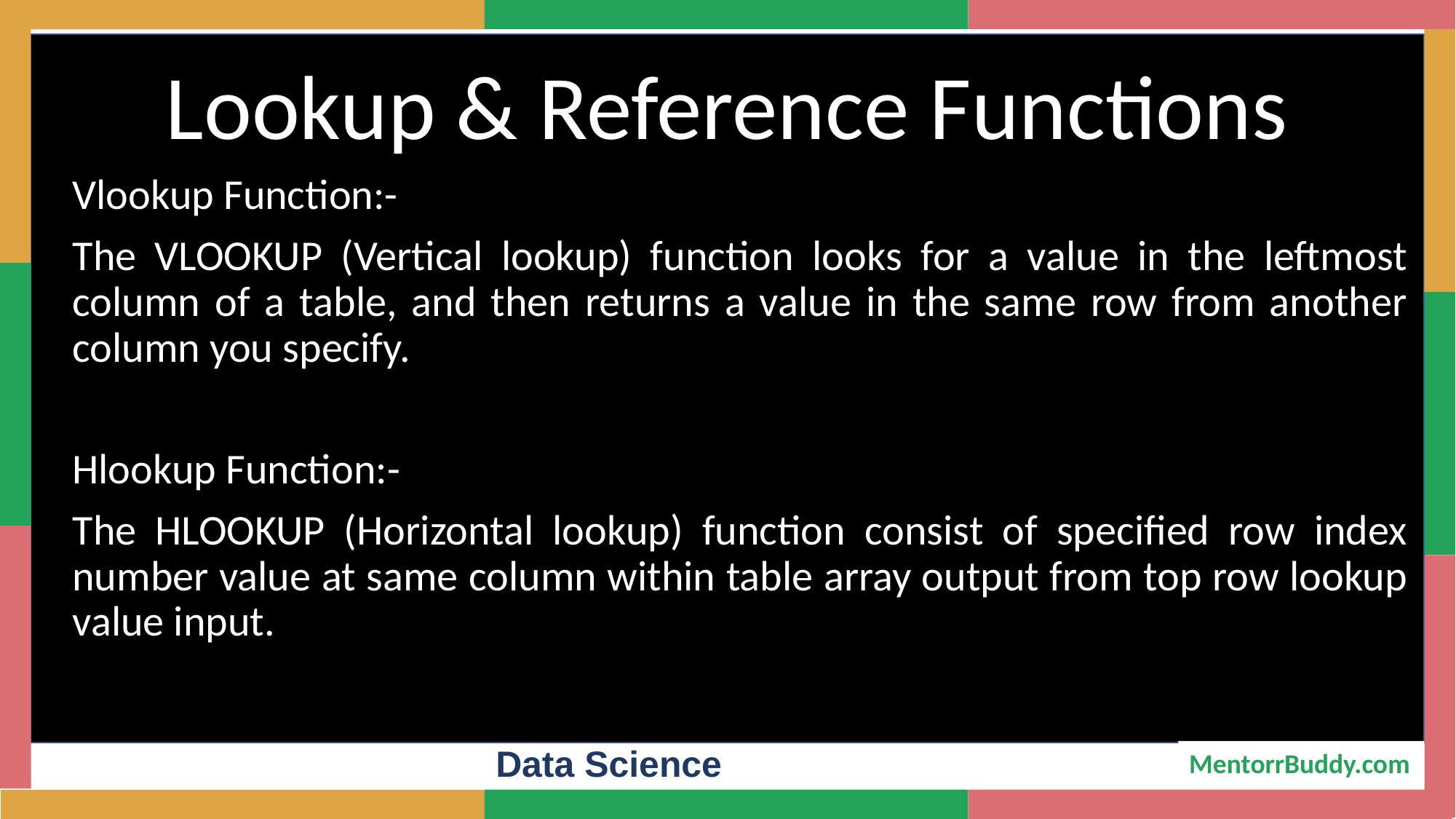

Lookup & Reference Functions
# 2
Vlookup Function:-
The VLOOKUP (Vertical lookup) function looks for a value in the leftmost column of a table, and then returns a value in the same row from another column you specify.

Hlookup Function:-
The HLOOKUP (Horizontal lookup) function consist of specified row index number value at same column within table array output from top row lookup value input.

Data Science
MentorrBuddy.com